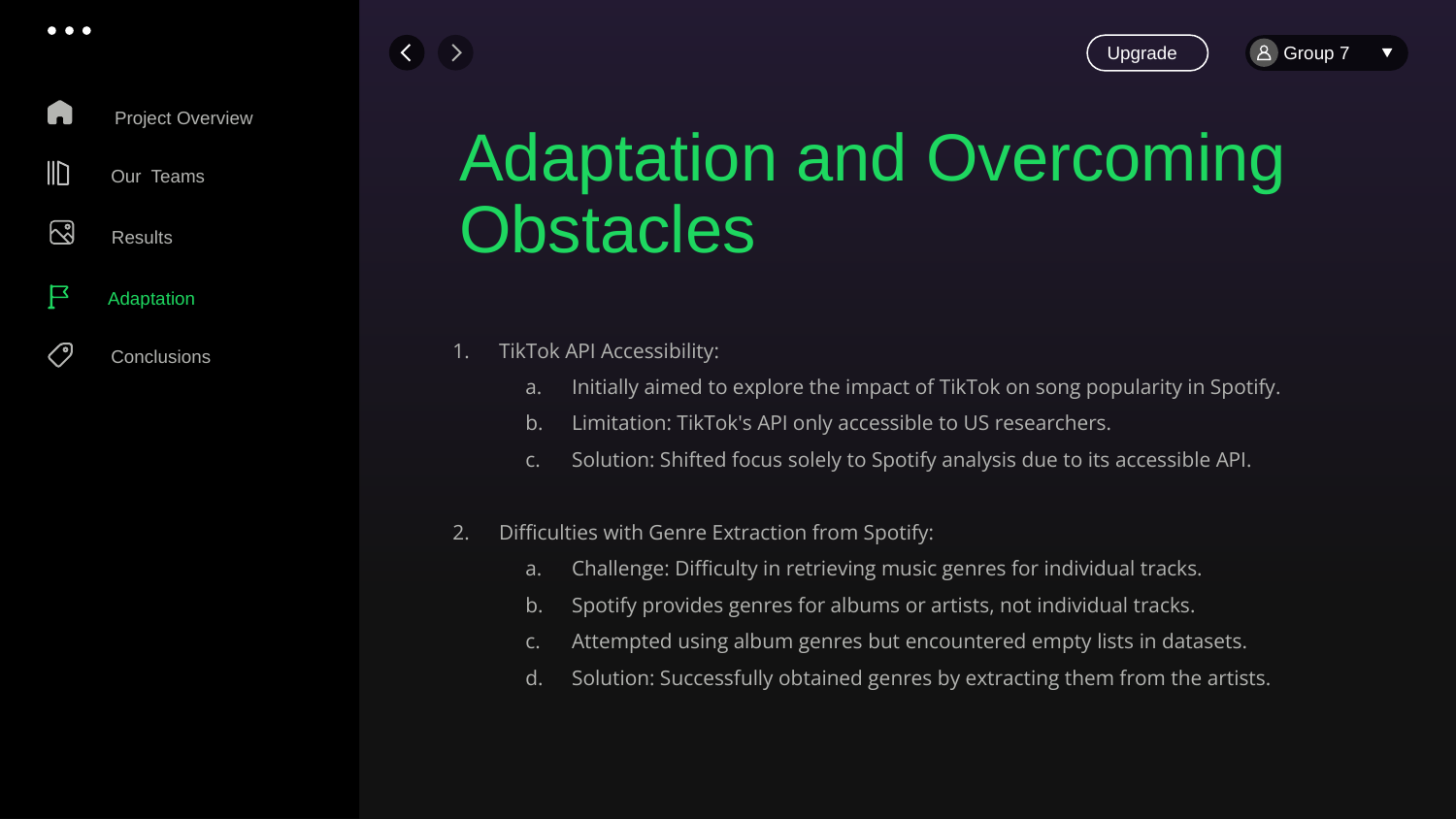

Upgrade

Group 7

Project Overview
# Adaptation and Overcoming Obstacles
Our  Teams

Results

Adaptation

TikTok API Accessibility:
Initially aimed to explore the impact of TikTok on song popularity in Spotify.
Limitation: TikTok's API only accessible to US researchers.
Solution: Shifted focus solely to Spotify analysis due to its accessible API.

Difficulties with Genre Extraction from Spotify:
Challenge: Difficulty in retrieving music genres for individual tracks.
Spotify provides genres for albums or artists, not individual tracks.
Attempted using album genres but encountered empty lists in datasets.
Solution: Successfully obtained genres by extracting them from the artists.
Conclusions